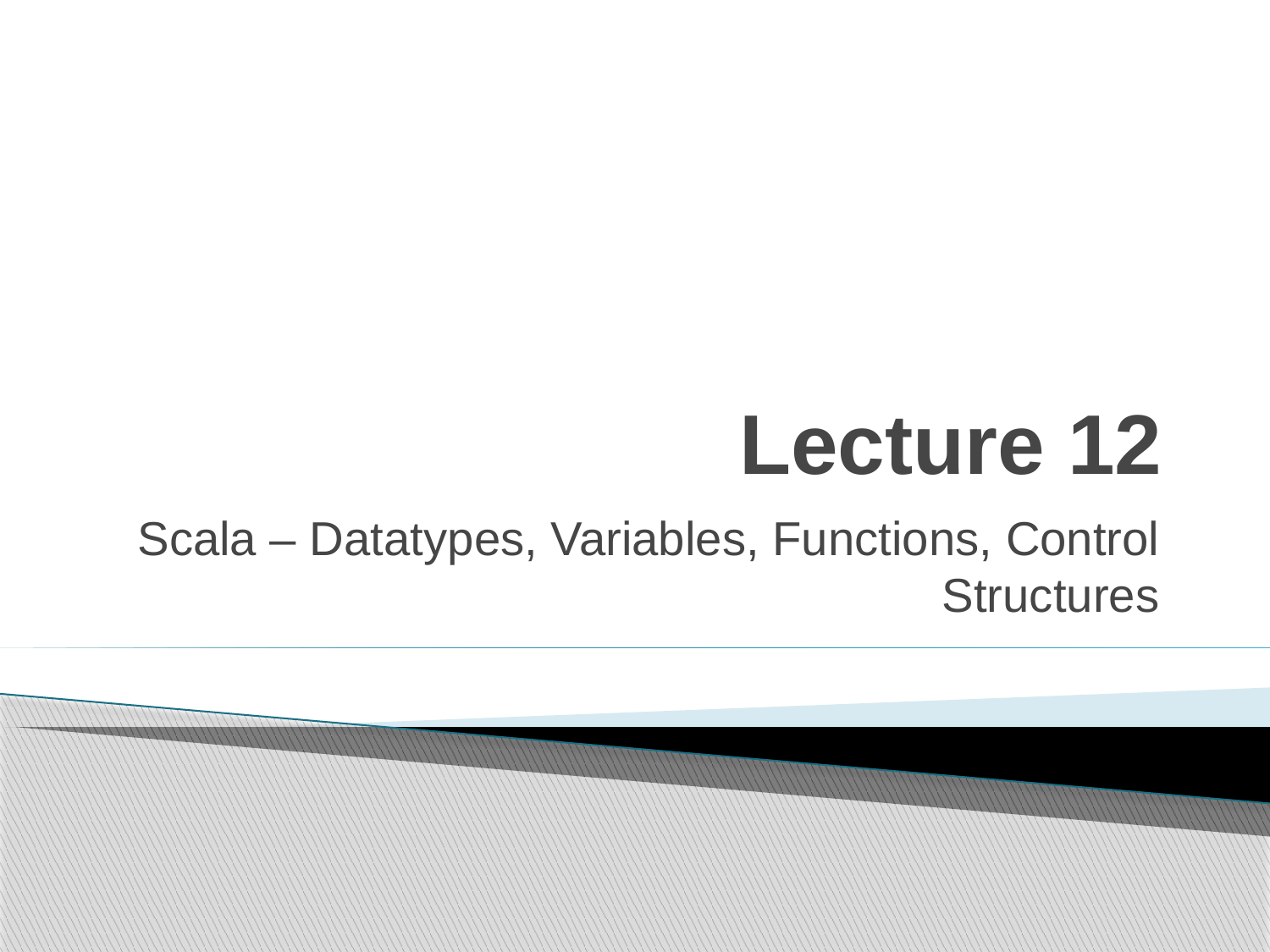

# Lecture 12
 Scala – Datatypes, Variables, Functions, Control Structures